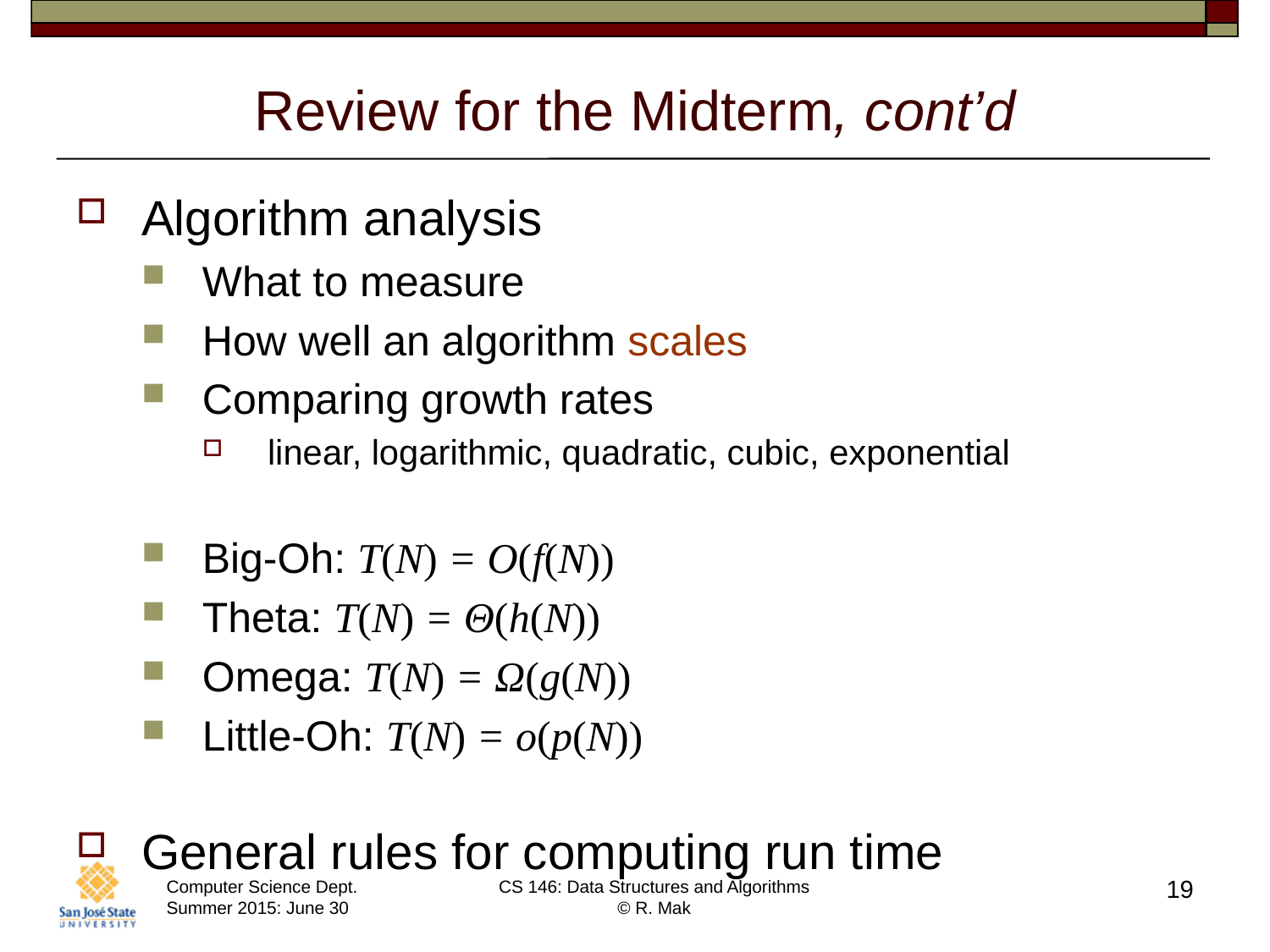

# Review for the Midterm, cont’d
Algorithm analysis
What to measure
How well an algorithm scales
Comparing growth rates
linear, logarithmic, quadratic, cubic, exponential

Big-Oh: T(N) = O(f(N))
Theta: T(N) = Θ(h(N))
Omega: T(N) = Ω(g(N))
Little-Oh: T(N) = o(p(N))

General rules for computing run time

19